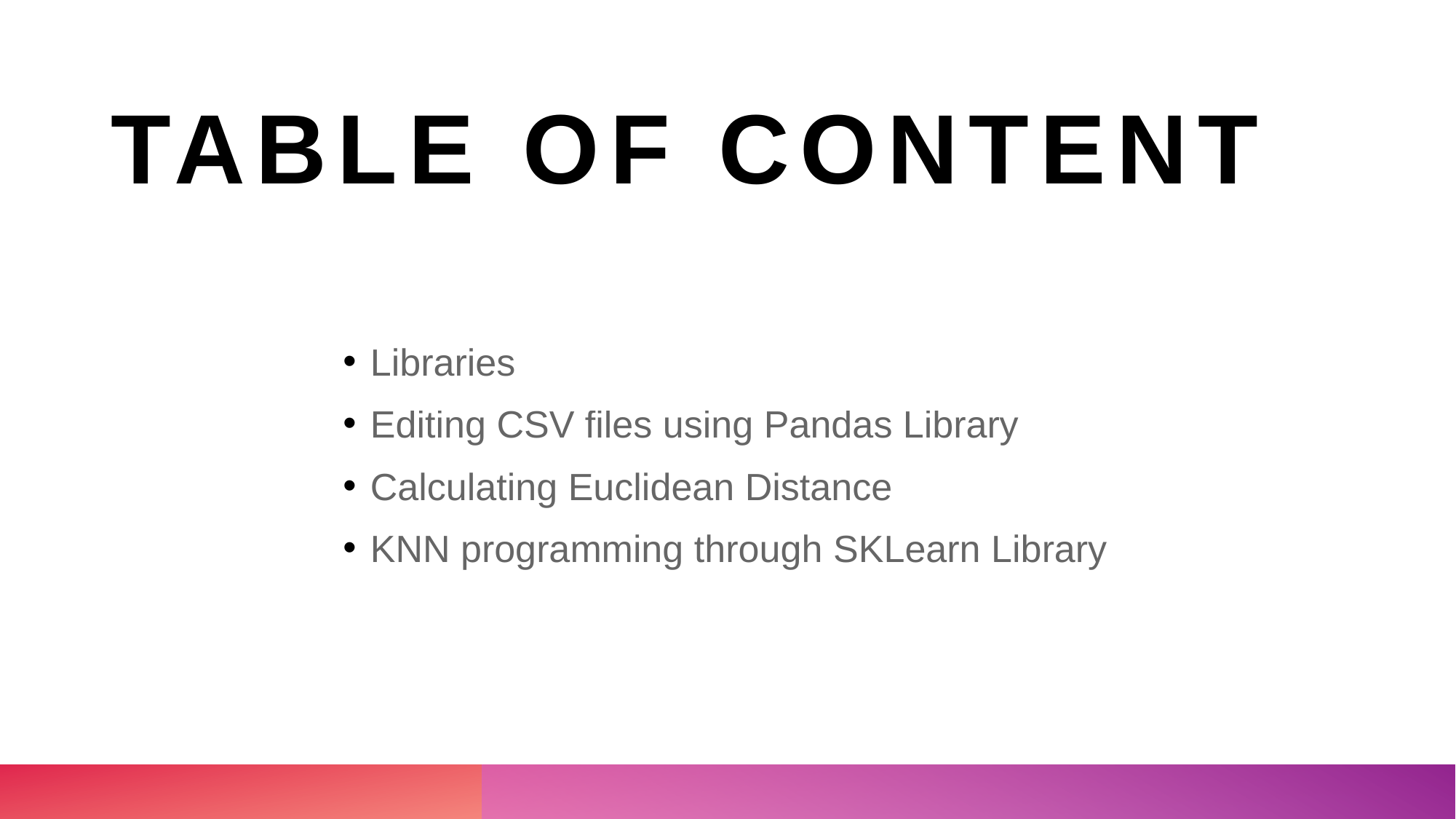

# Table of Content
Libraries
Editing CSV files using Pandas Library
Calculating Euclidean Distance
KNN programming through SKLearn Library